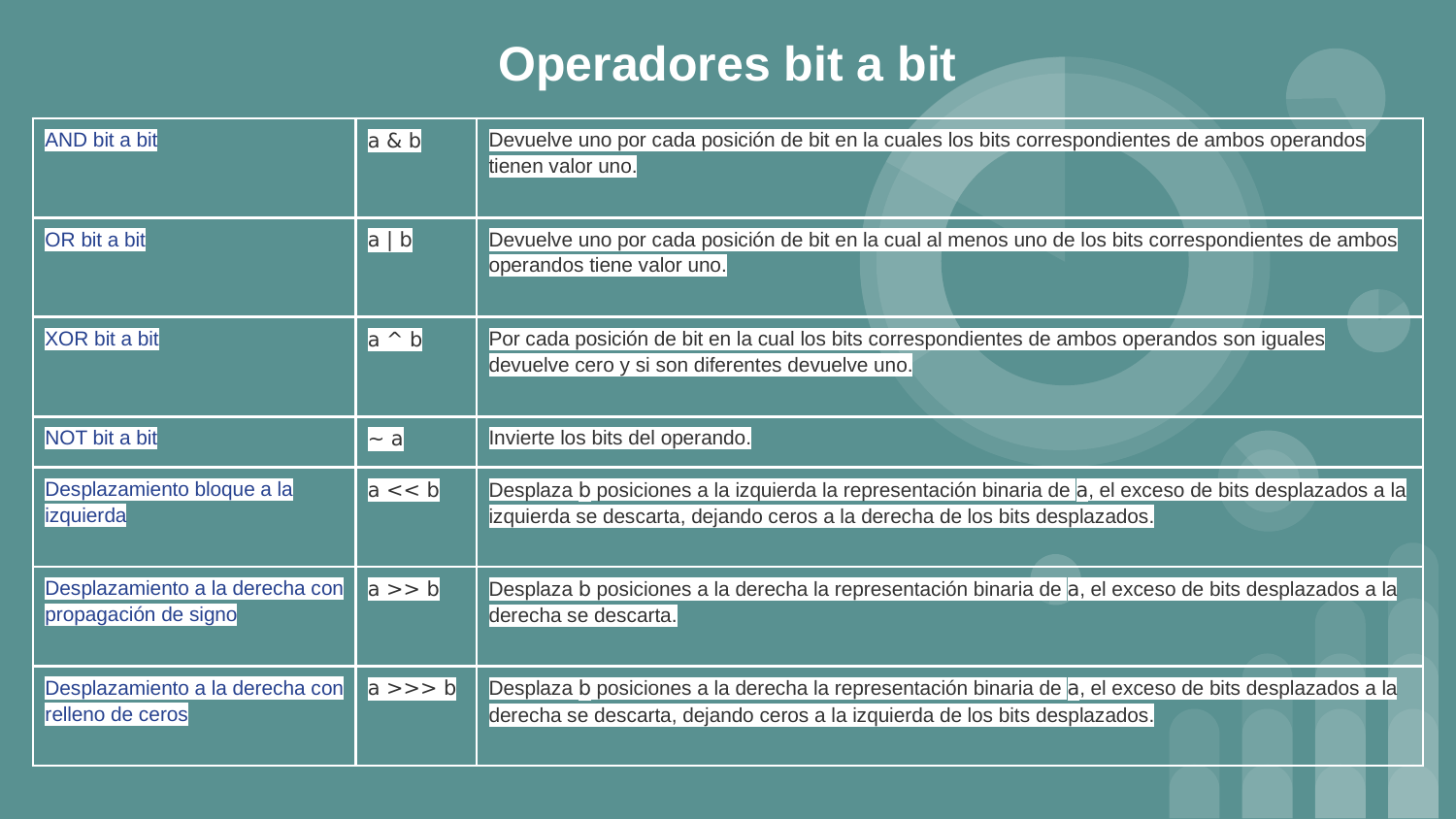

# Operadores bit a bit
| AND bit a bit | a & b | Devuelve uno por cada posición de bit en la cuales los bits correspondientes de ambos operandos tienen valor uno. |
| --- | --- | --- |
| OR bit a bit | a | b | Devuelve uno por cada posición de bit en la cual al menos uno de los bits correspondientes de ambos operandos tiene valor uno. |
| XOR bit a bit | a ^ b | Por cada posición de bit en la cual los bits correspondientes de ambos operandos son iguales devuelve cero y si son diferentes devuelve uno. |
| NOT bit a bit | ~ a | Invierte los bits del operando. |
| Desplazamiento bloque a la izquierda | a << b | Desplaza b posiciones a la izquierda la representación binaria de a, el exceso de bits desplazados a la izquierda se descarta, dejando ceros a la derecha de los bits desplazados. |
| Desplazamiento a la derecha con propagación de signo | a >> b | Desplaza b posiciones a la derecha la representación binaria de a, el exceso de bits desplazados a la derecha se descarta. |
| Desplazamiento a la derecha con relleno de ceros | a >>> b | Desplaza b posiciones a la derecha la representación binaria de a, el exceso de bits desplazados a la derecha se descarta, dejando ceros a la izquierda de los bits desplazados. |